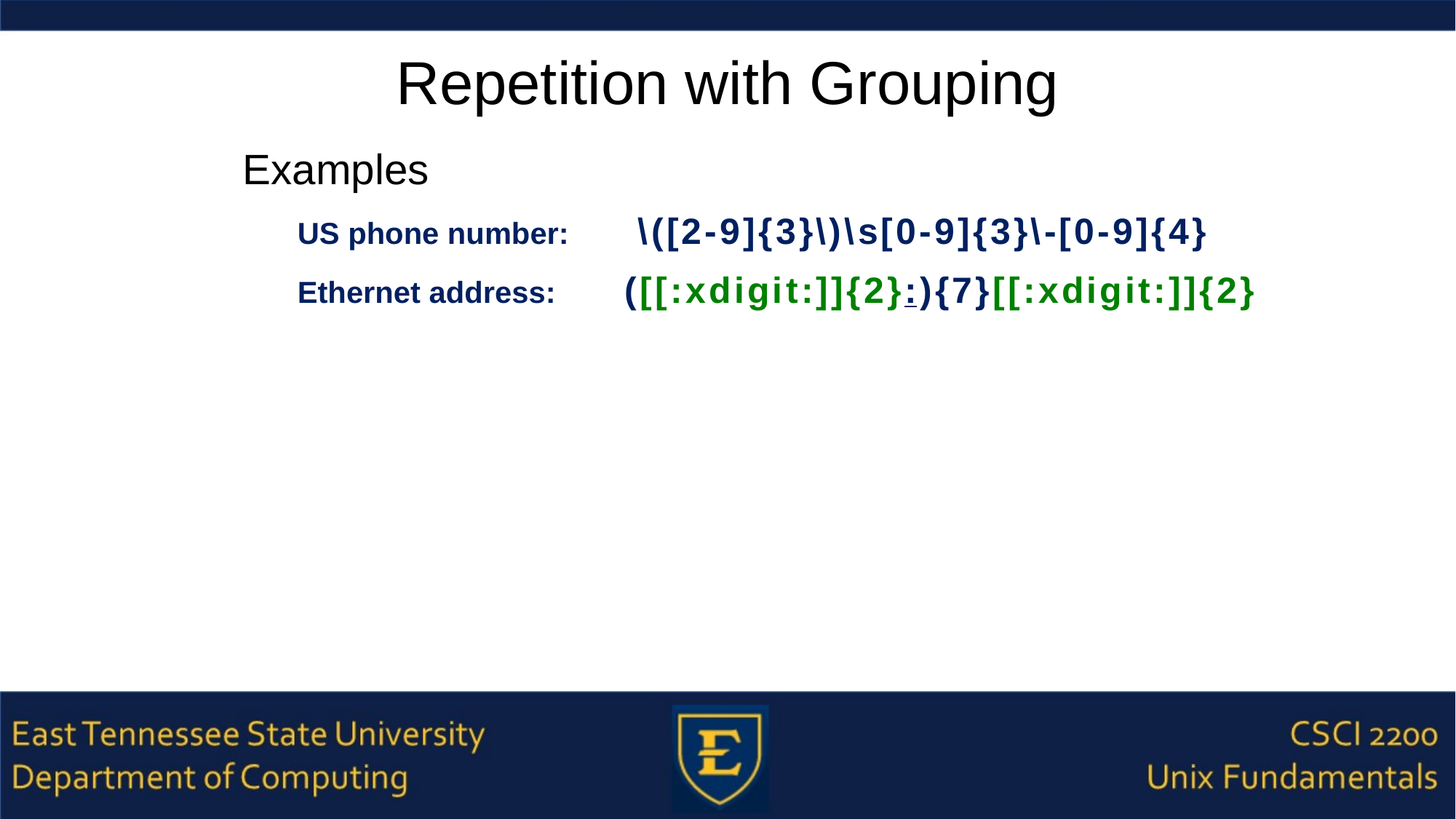

# Repetition with Grouping
Examples
US phone number:   	 \([2-9]{3}\)\s[0-9]{3}\-[0-9]{4}
Ethernet address:    	([[:xdigit:]]{2}:){7}[[:xdigit:]]{2}